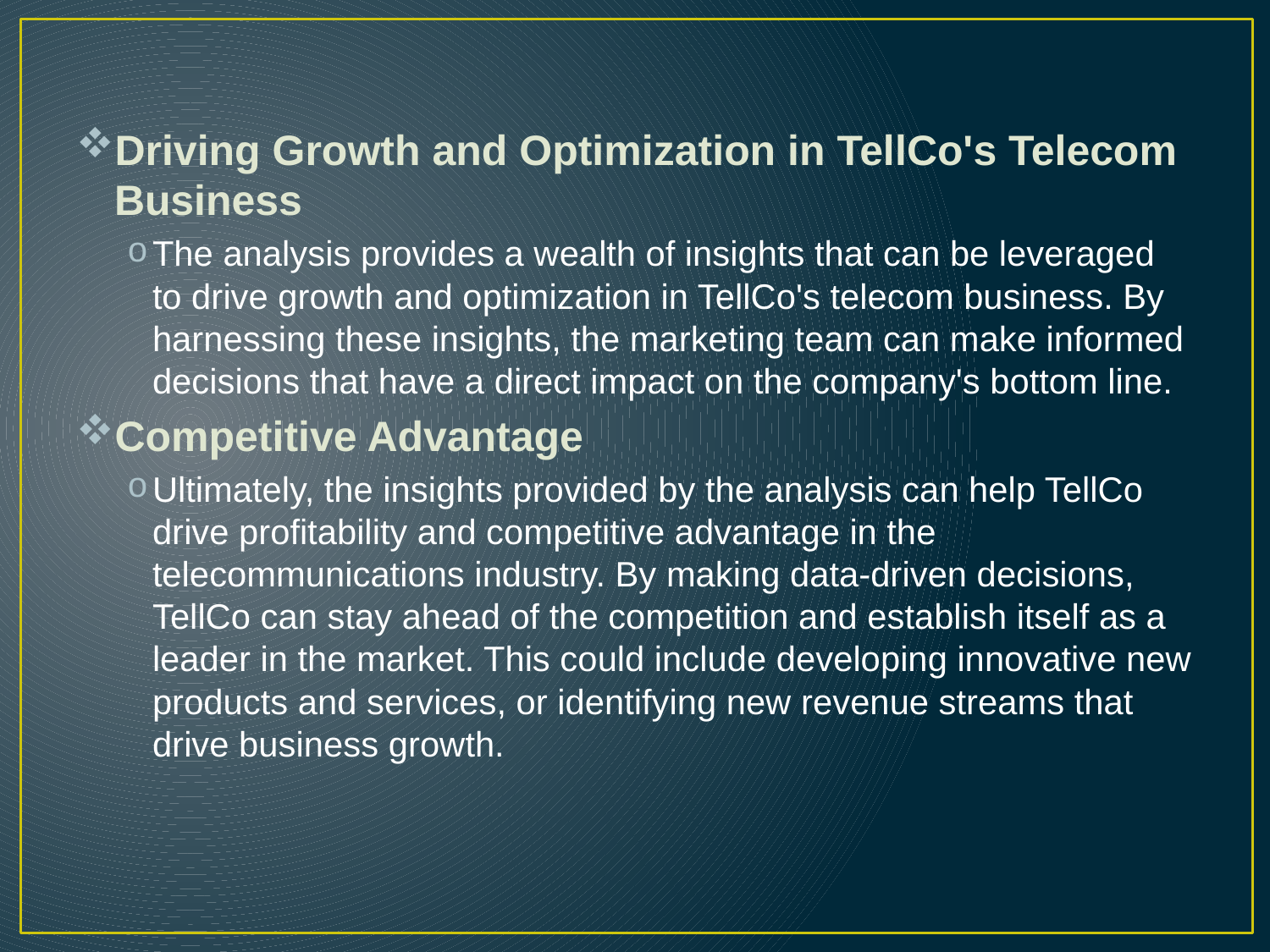

Driving Growth and Optimization in TellCo's Telecom Business
The analysis provides a wealth of insights that can be leveraged to drive growth and optimization in TellCo's telecom business. By harnessing these insights, the marketing team can make informed decisions that have a direct impact on the company's bottom line.
Competitive Advantage
Ultimately, the insights provided by the analysis can help TellCo drive profitability and competitive advantage in the telecommunications industry. By making data-driven decisions, TellCo can stay ahead of the competition and establish itself as a leader in the market. This could include developing innovative new products and services, or identifying new revenue streams that drive business growth.